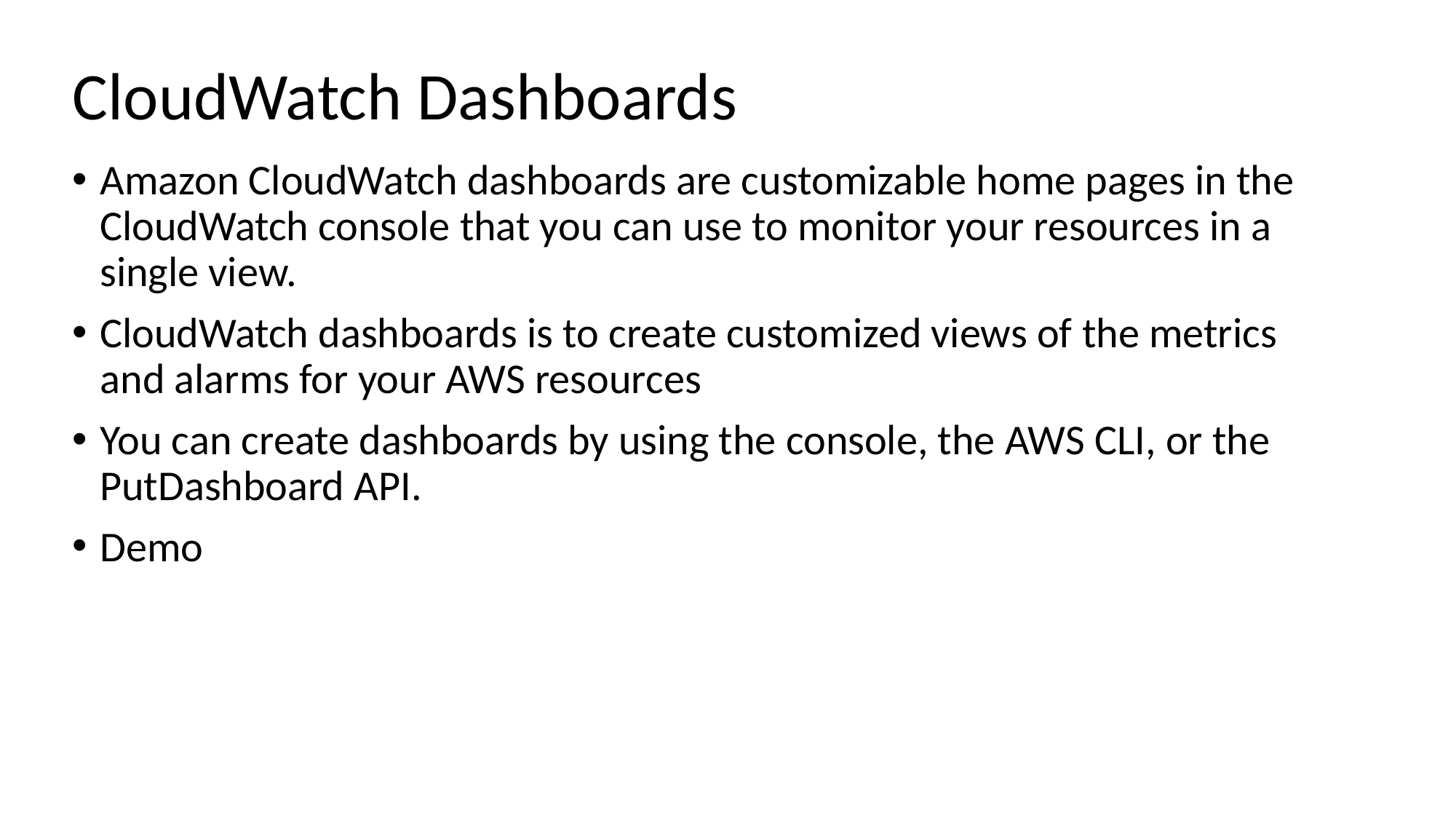

# CloudWatch Dashboards
Amazon CloudWatch dashboards are customizable home pages in the CloudWatch console that you can use to monitor your resources in a single view.
CloudWatch dashboards is to create customized views of the metrics and alarms for your AWS resources
You can create dashboards by using the console, the AWS CLI, or the PutDashboard API.
Demo